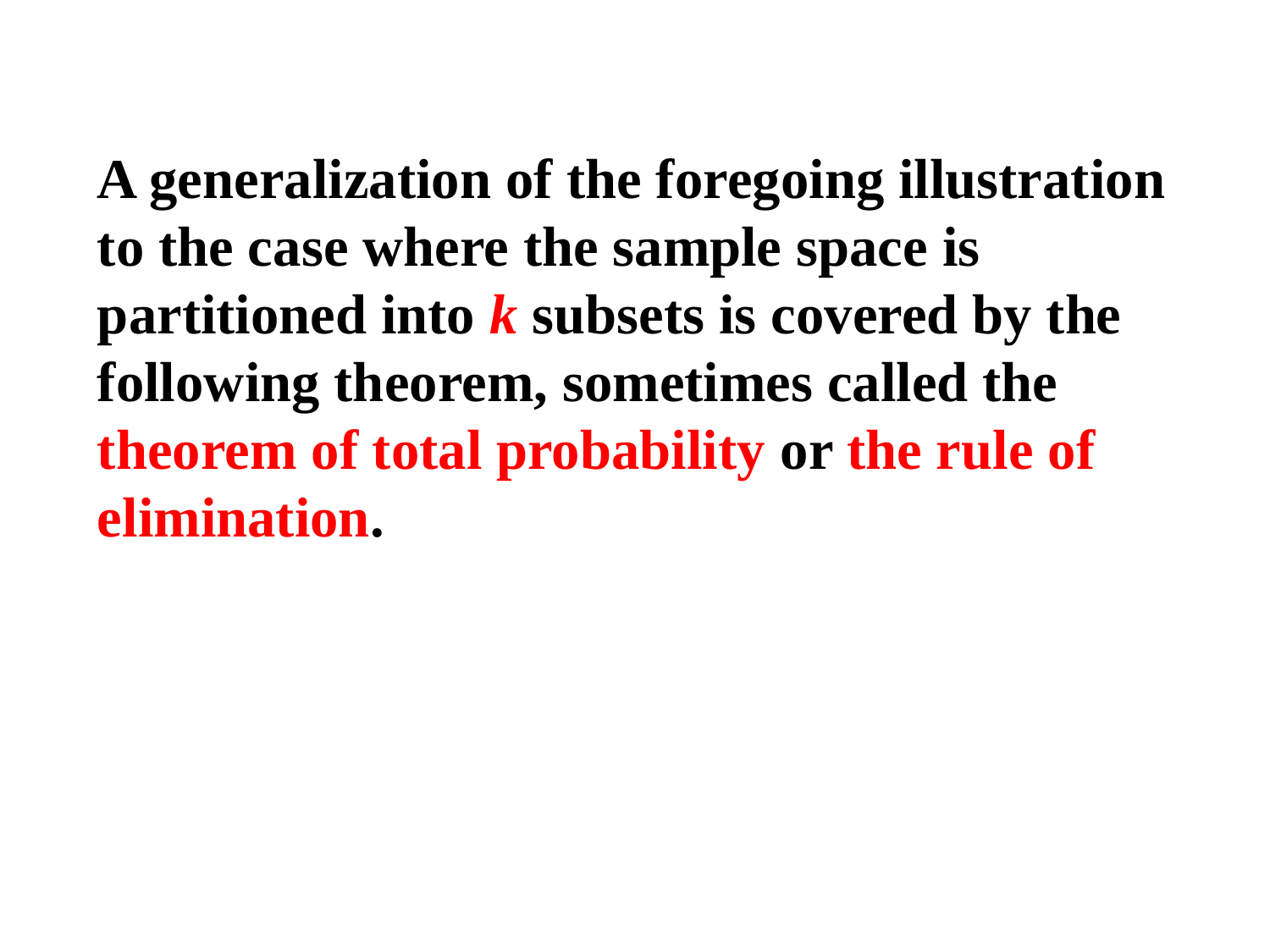

A generalization of the foregoing illustration to the case where the sample space is partitioned into k subsets is covered by the following theorem, sometimes called the theorem of total probability or the rule of elimination.